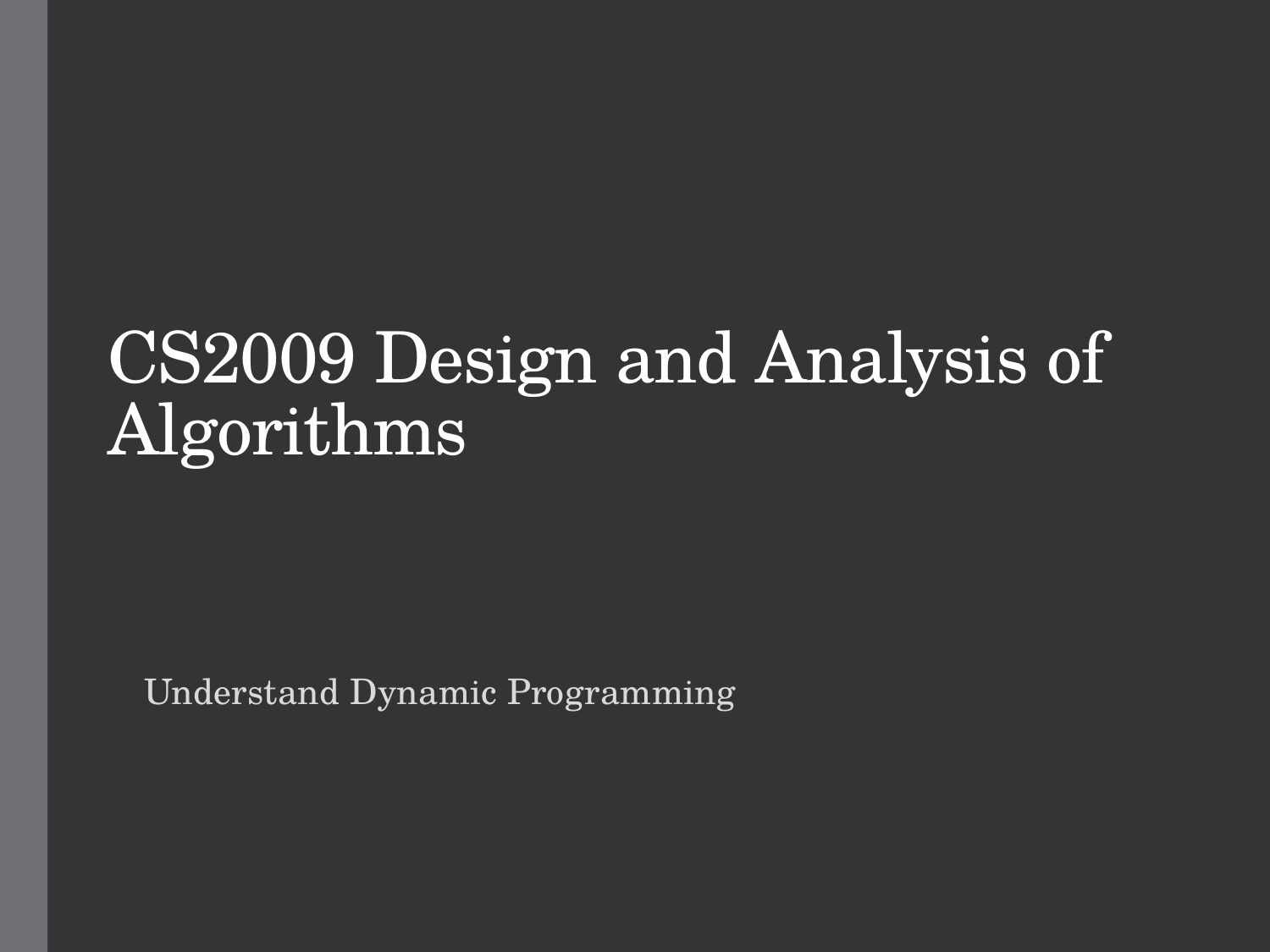

# CS2009 Design and Analysis of Algorithms
Understand Dynamic Programming